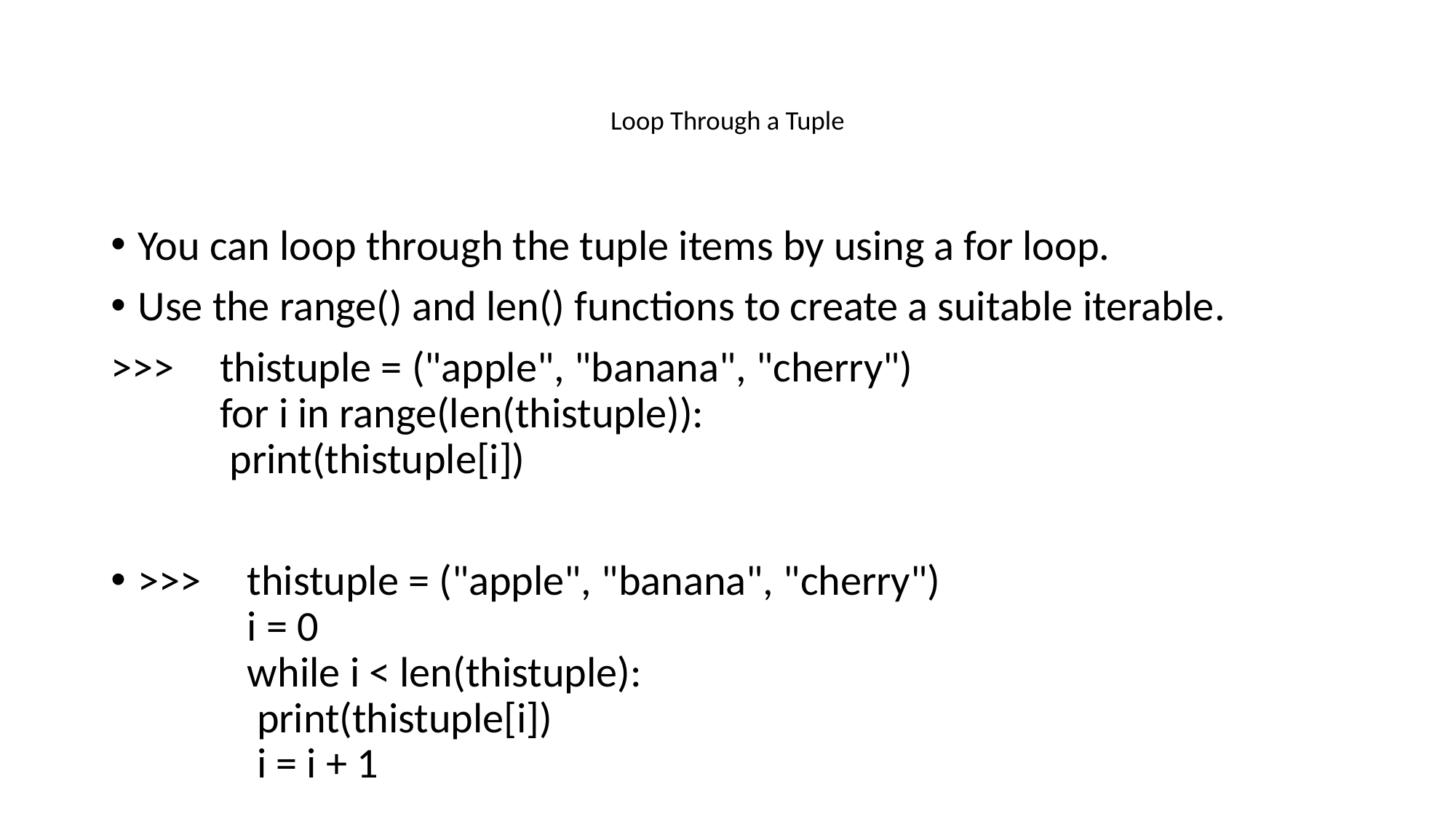

# Loop Through a Tuple
You can loop through the tuple items by using a for loop.
Use the range() and len() functions to create a suitable iterable.
>>>	thistuple = ("apple", "banana", "cherry")
	for i in range(len(thistuple)):
 	 print(thistuple[i])

>>> 	thistuple = ("apple", "banana", "cherry")
	i = 0
	while i < len(thistuple):
 	 print(thistuple[i])
  	 i = i + 1